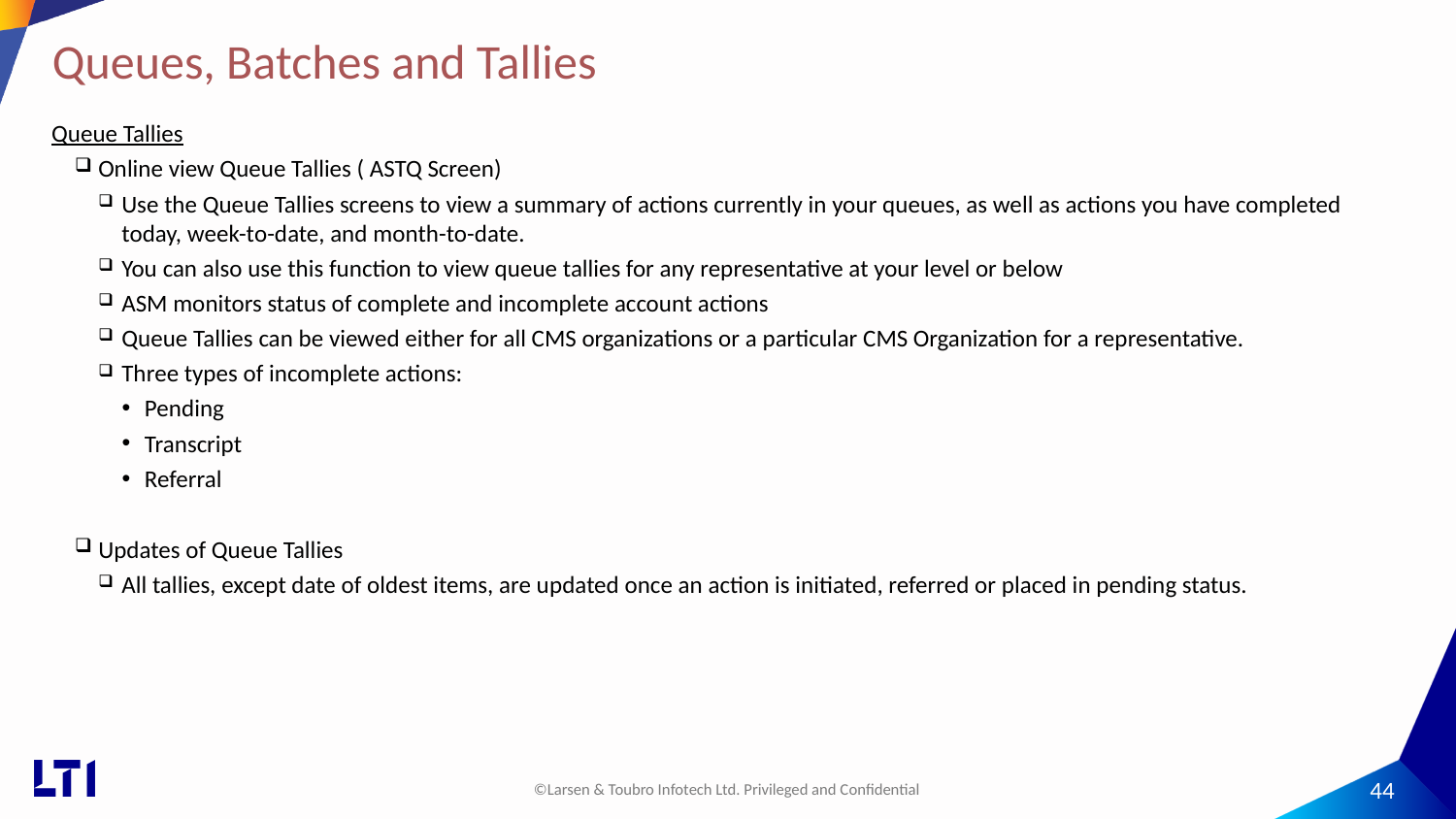

# Queues, Batches and Tallies
Queue Tallies
Online view Queue Tallies ( ASTQ Screen)
Use the Queue Tallies screens to view a summary of actions currently in your queues, as well as actions you have completed today, week-to-date, and month-to-date.
You can also use this function to view queue tallies for any representative at your level or below
ASM monitors status of complete and incomplete account actions
Queue Tallies can be viewed either for all CMS organizations or a particular CMS Organization for a representative.
Three types of incomplete actions:
Pending
Transcript
Referral

Updates of Queue Tallies
All tallies, except date of oldest items, are updated once an action is initiated, referred or placed in pending status.